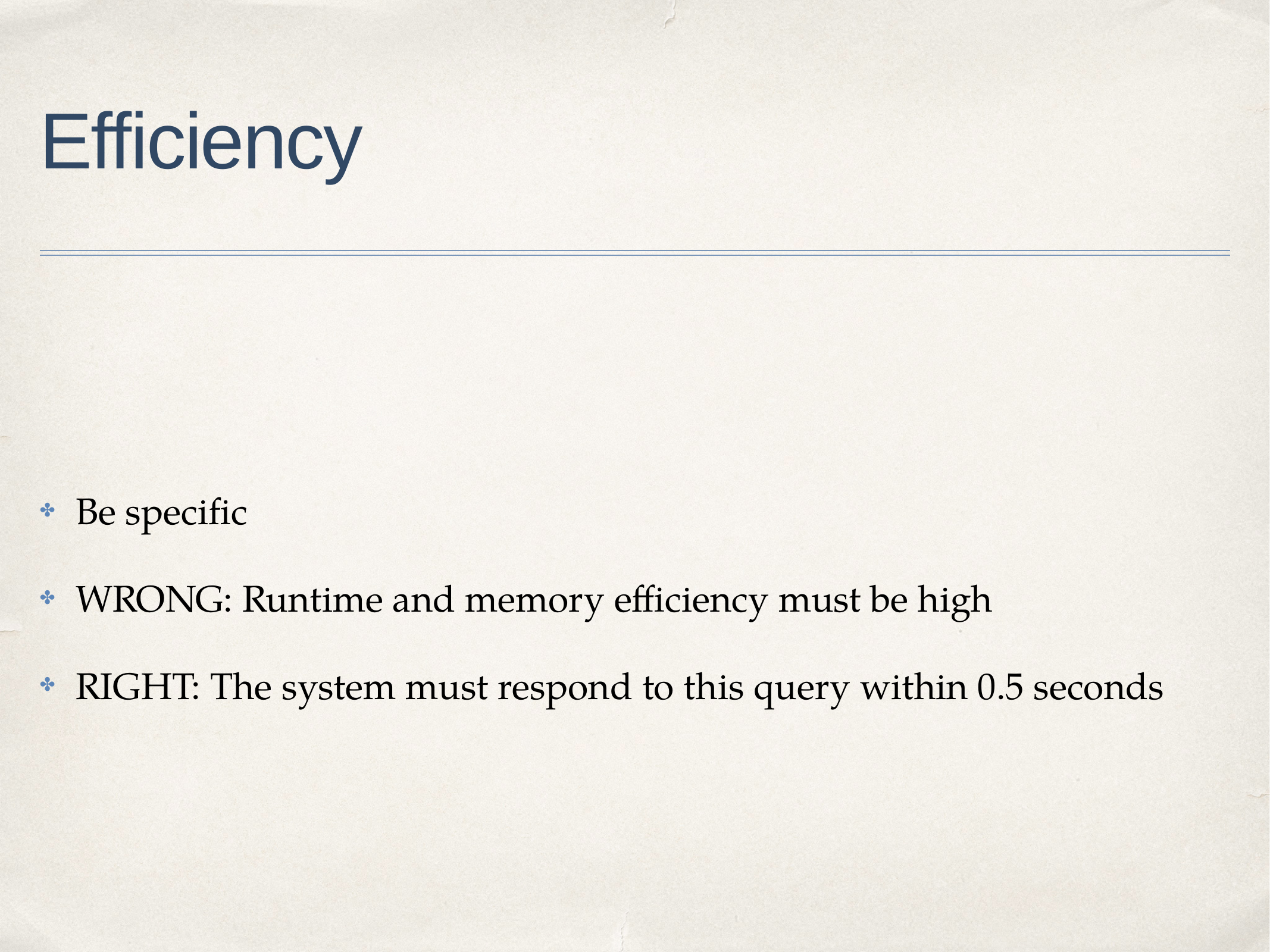

# Efficiency
Be specific
WRONG: Runtime and memory efficiency must be high
RIGHT: The system must respond to this query within 0.5 seconds